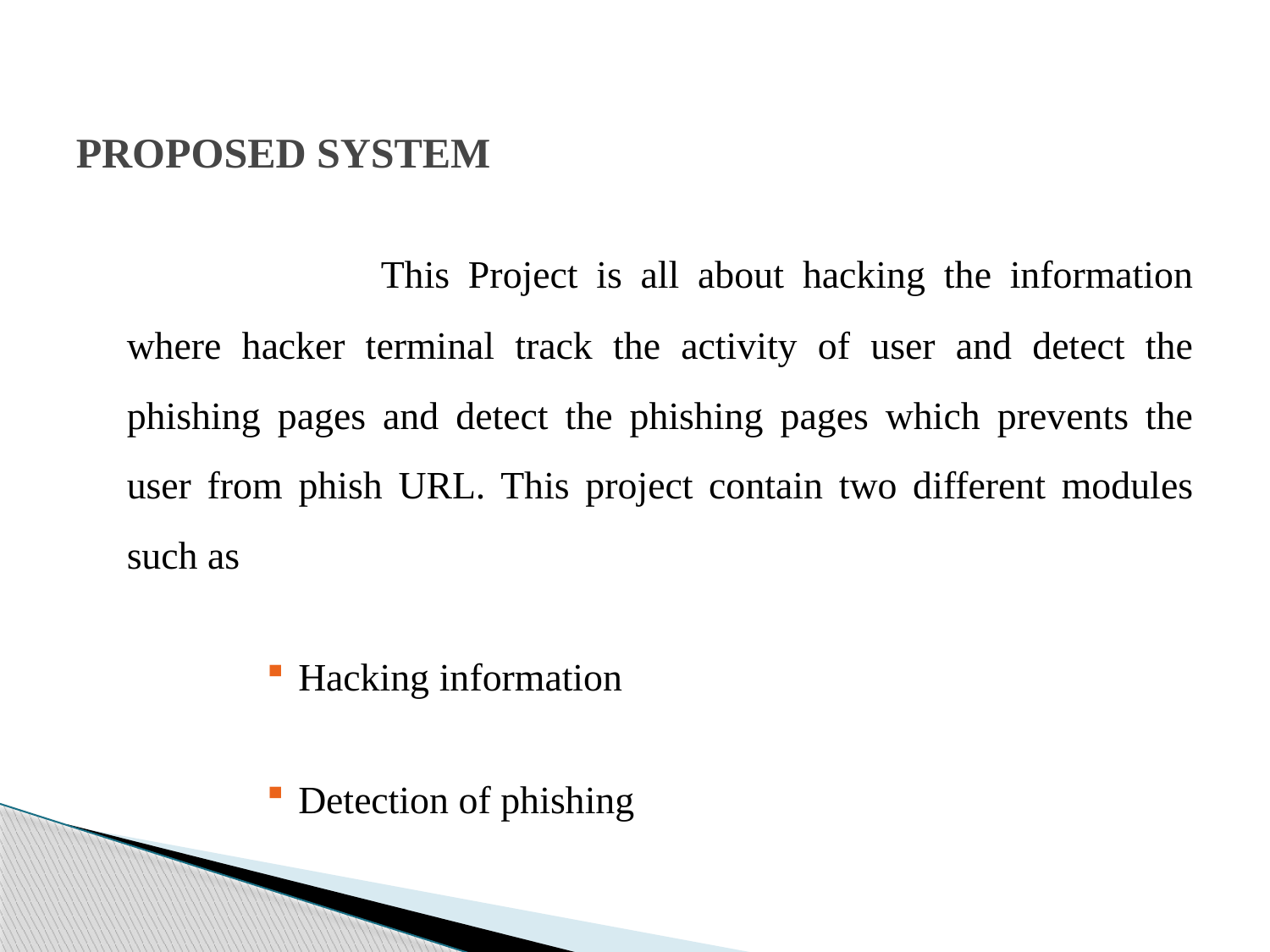

# PROPOSED SYSTEM
			This Project is all about hacking the information where hacker terminal track the activity of user and detect the phishing pages and detect the phishing pages which prevents the user from phish URL. This project contain two different modules such as
Hacking information
Detection of phishing